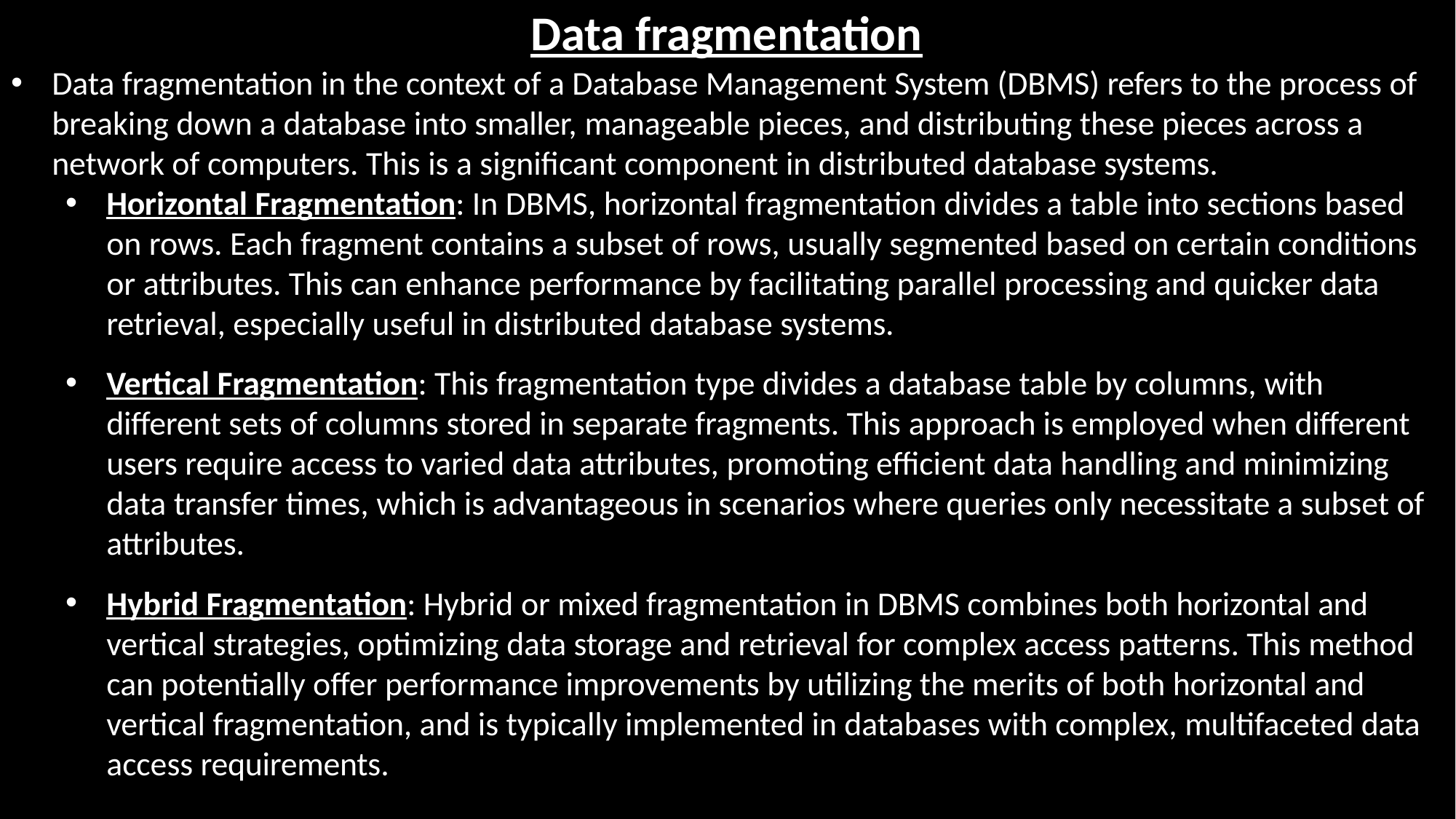

# Data fragmentation
Data fragmentation in the context of a Database Management System (DBMS) refers to the process of breaking down a database into smaller, manageable pieces, and distributing these pieces across a network of computers. This is a significant component in distributed database systems.
Horizontal Fragmentation: In DBMS, horizontal fragmentation divides a table into sections based on rows. Each fragment contains a subset of rows, usually segmented based on certain conditions or attributes. This can enhance performance by facilitating parallel processing and quicker data retrieval, especially useful in distributed database systems.
Vertical Fragmentation: This fragmentation type divides a database table by columns, with different sets of columns stored in separate fragments. This approach is employed when different users require access to varied data attributes, promoting efficient data handling and minimizing data transfer times, which is advantageous in scenarios where queries only necessitate a subset of attributes.
Hybrid Fragmentation: Hybrid or mixed fragmentation in DBMS combines both horizontal and vertical strategies, optimizing data storage and retrieval for complex access patterns. This method can potentially offer performance improvements by utilizing the merits of both horizontal and vertical fragmentation, and is typically implemented in databases with complex, multifaceted data
access requirements.